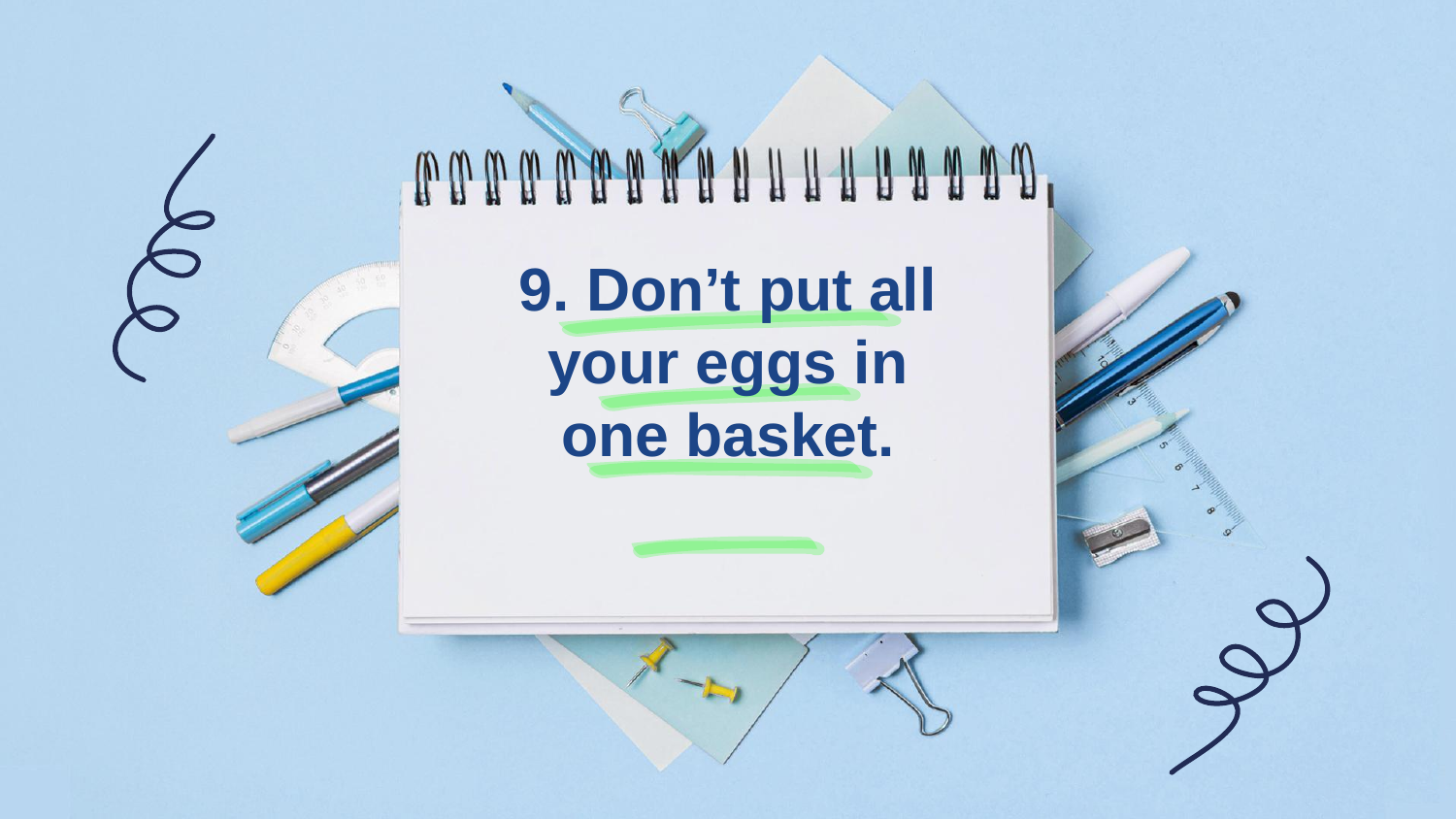

# 9. Don’t put all your eggs in one basket.